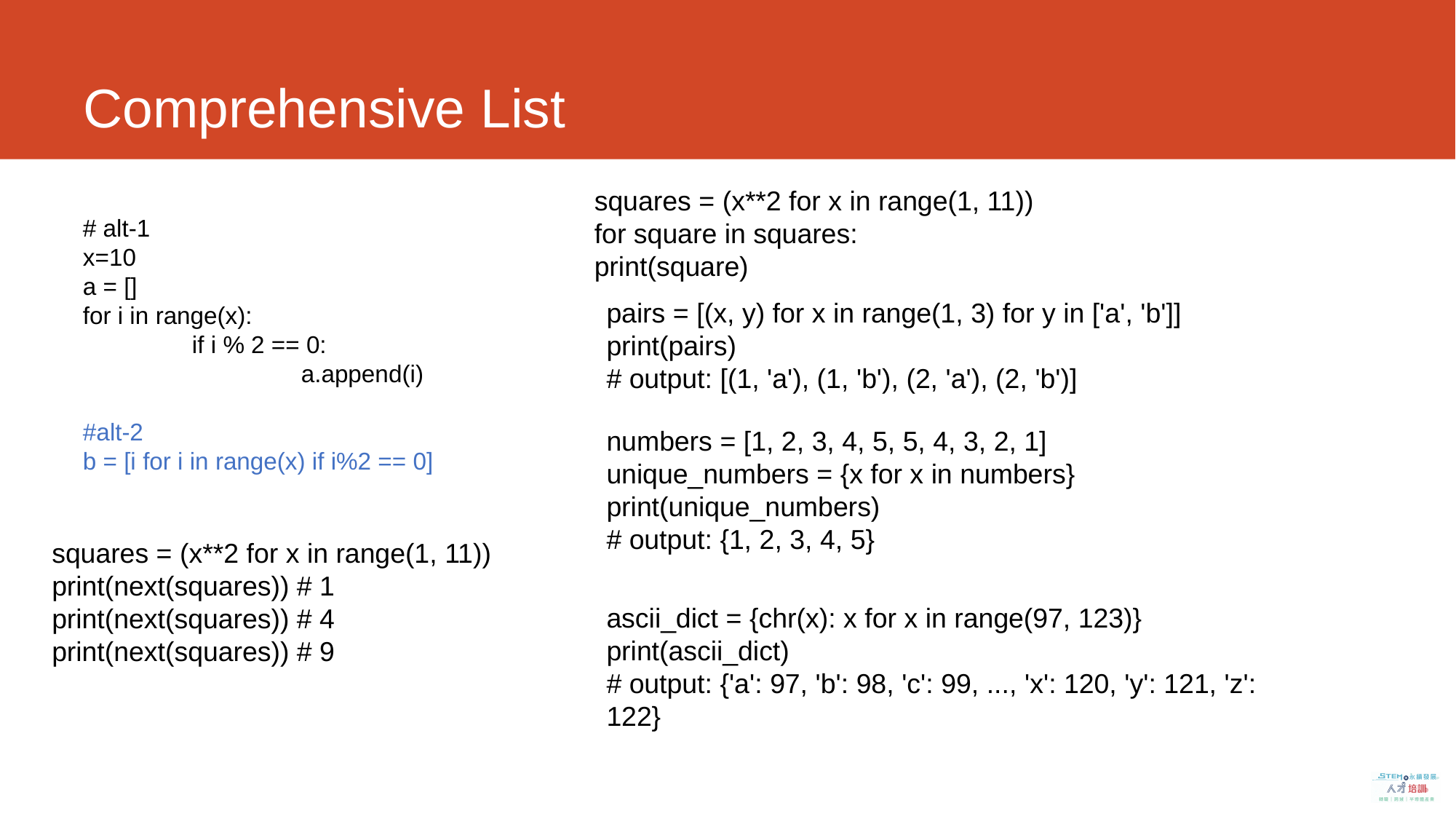

# Comprehensive List
squares = (x**2 for x in range(1, 11))
for square in squares:
print(square)
# alt-1
x=10
a = []
for i in range(x):
	if i % 2 == 0:
		a.append(i)

#alt-2
b = [i for i in range(x) if i%2 == 0]
pairs = [(x, y) for x in range(1, 3) for y in ['a', 'b']]
print(pairs)
# output: [(1, 'a'), (1, 'b'), (2, 'a'), (2, 'b')]
numbers = [1, 2, 3, 4, 5, 5, 4, 3, 2, 1]
unique_numbers = {x for x in numbers}
print(unique_numbers)
# output: {1, 2, 3, 4, 5}
squares = (x**2 for x in range(1, 11))
print(next(squares)) # 1
print(next(squares)) # 4
print(next(squares)) # 9
ascii_dict = {chr(x): x for x in range(97, 123)}
print(ascii_dict)
# output: {'a': 97, 'b': 98, 'c': 99, ..., 'x': 120, 'y': 121, 'z': 122}